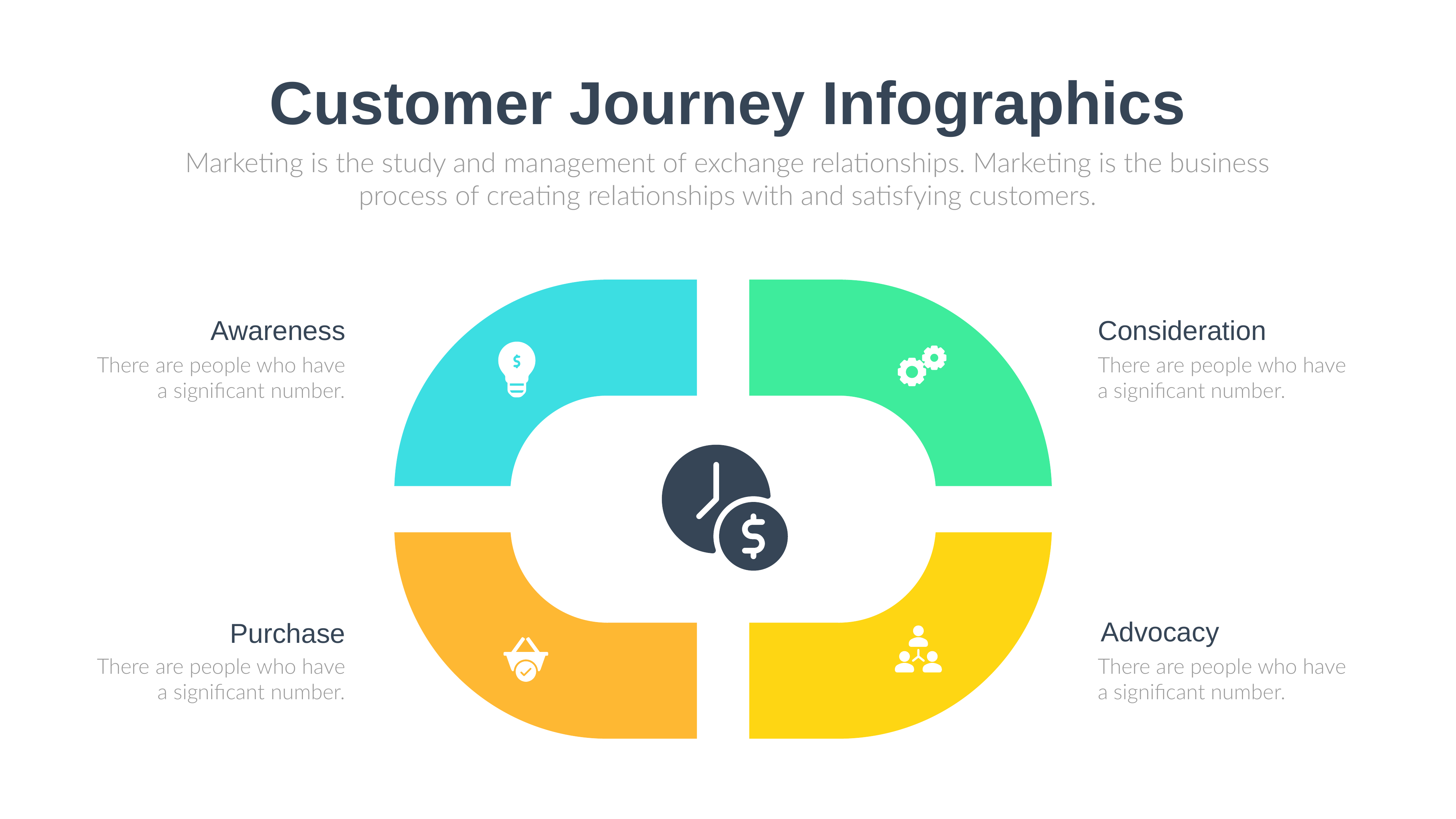

Customer Journey Infographics
Marketing is the study and management of exchange relationships. Marketing is the business process of creating relationships with and satisfying customers.

Awareness
Consideration

There are people who have a significant number.
There are people who have a significant number.

Advocacy
Purchase

There are people who have a significant number.
There are people who have a significant number.